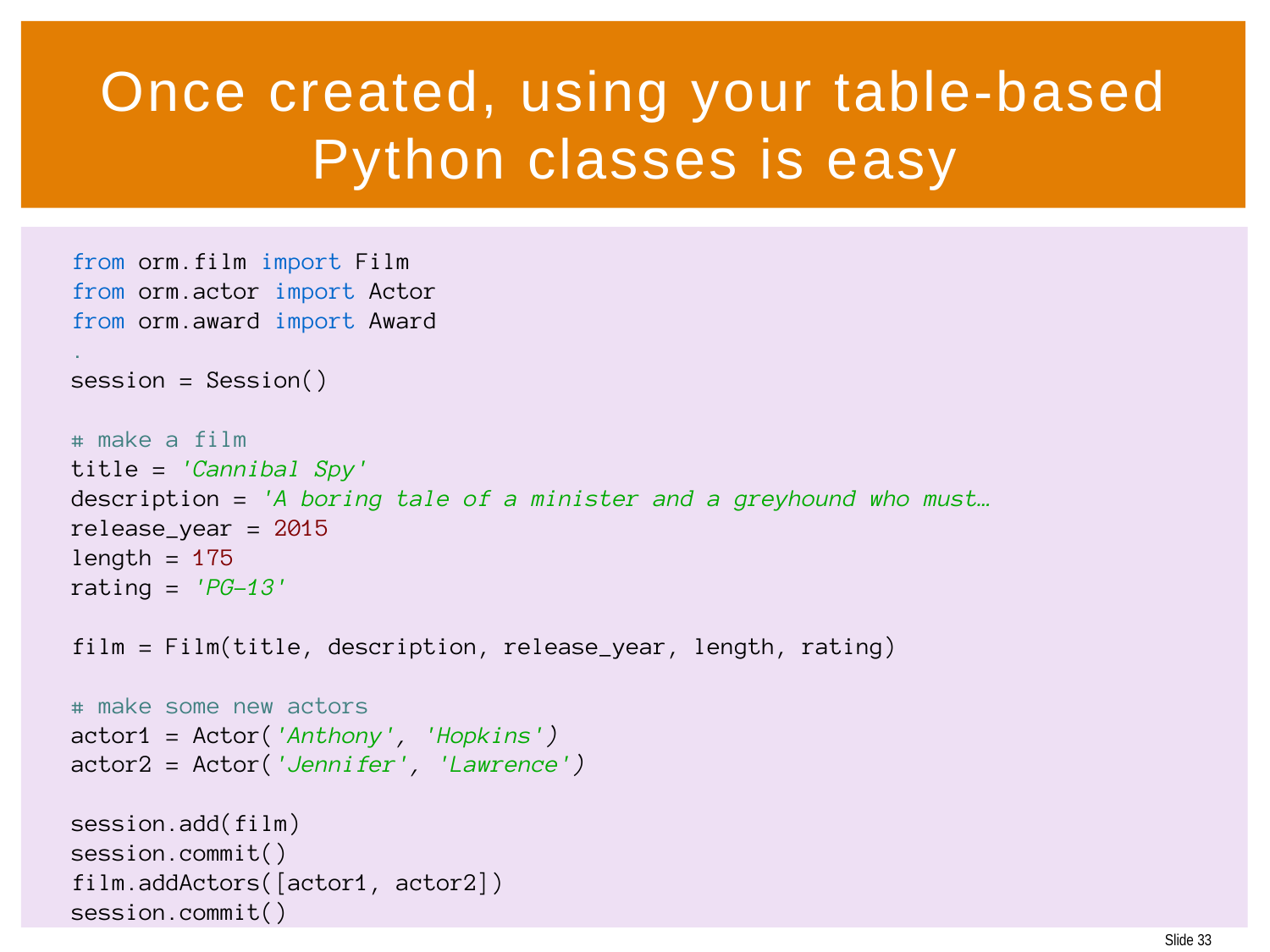

# Once created, using your table-based Python classes is easy
from orm.film import Film
from orm.actor import Actor
from orm.award import Award
.
session = Session()

# make a film
title = 'Cannibal Spy'
description = 'A boring tale of a minister and a greyhound who must…
release_year = 2015
length = 175
rating = 'PG-13'

film = Film(title, description, release_year, length, rating)

# make some new actors
actor1 = Actor('Anthony', 'Hopkins')
actor2 = Actor('Jennifer', 'Lawrence')

session.add(film)
session.commit()
film.addActors([actor1, actor2])
session.commit()